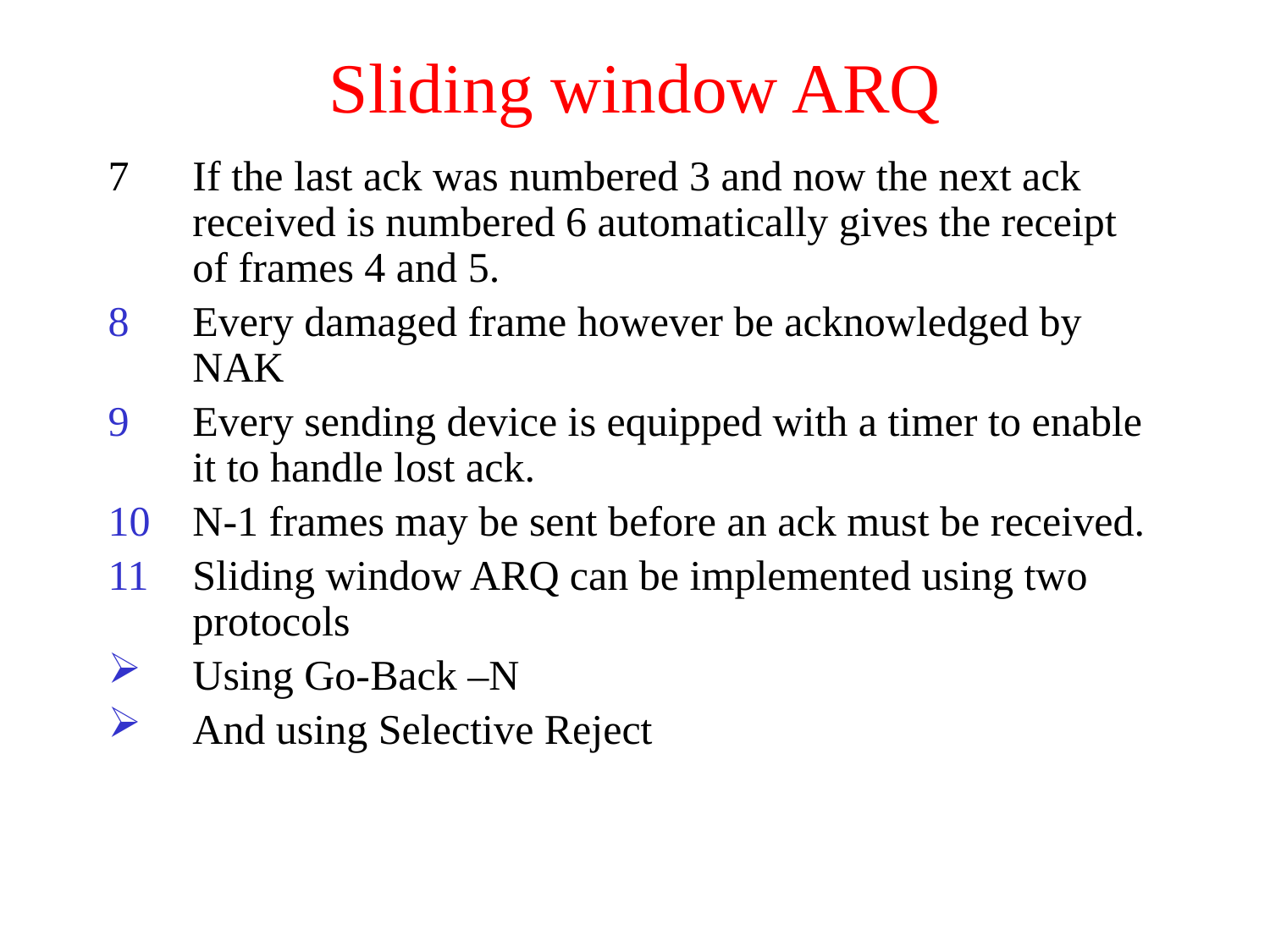

# Sliding window ARQ
7	If the last ack was numbered 3 and now the next ack received is numbered 6 automatically gives the receipt of frames 4 and 5.
Every damaged frame however be acknowledged by  NAK
Every sending device is equipped with a timer to enable it to handle lost ack.
N-1 frames may be sent before an ack must be received.
Sliding window ARQ can be implemented using two protocols
Using Go-Back –N
And using Selective Reject